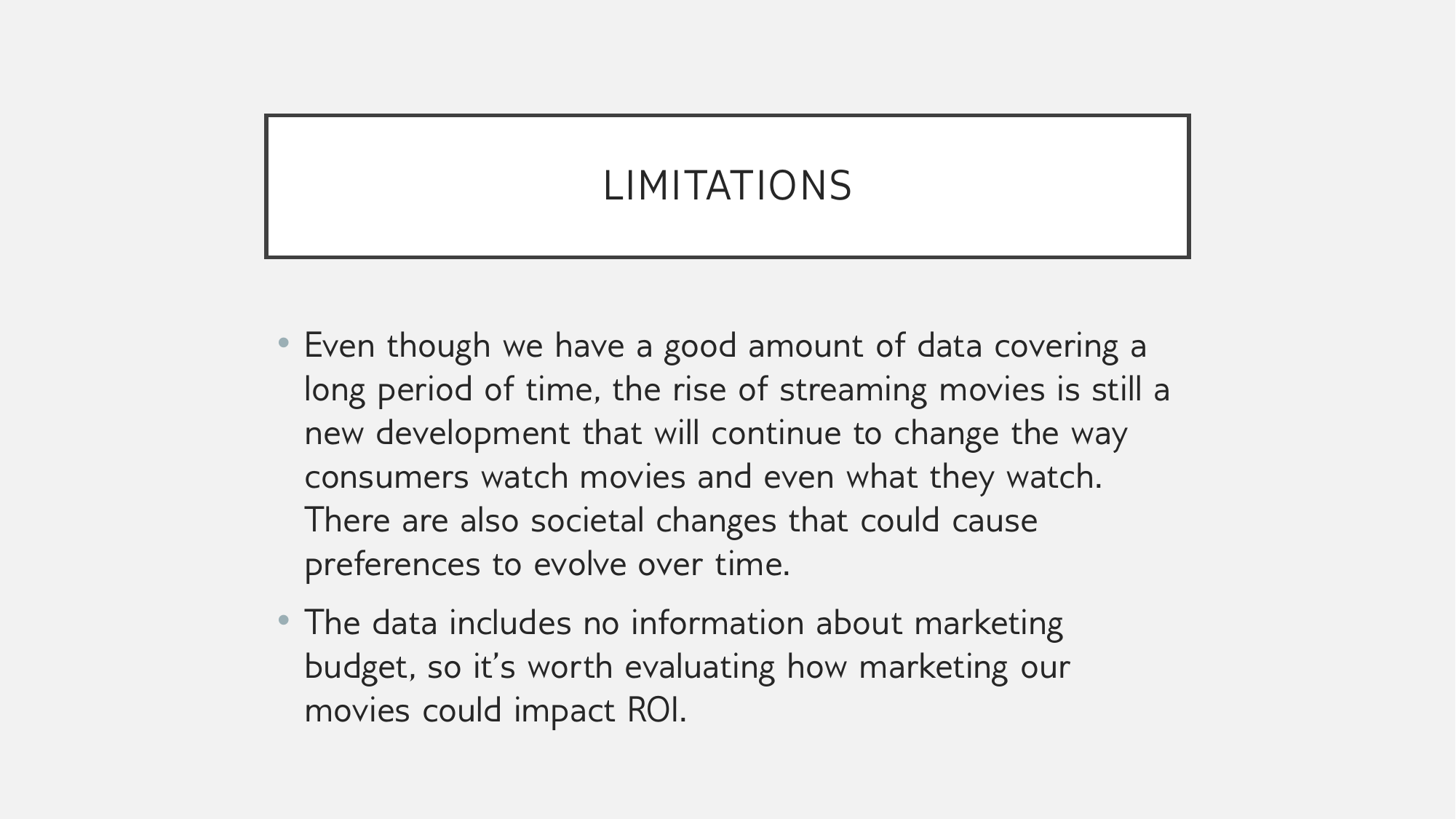

# LIMITATIONS
Even though we have a good amount of data covering a long period of time, the rise of streaming movies is still a new development that will continue to change the way consumers watch movies and even what they watch.   There are also societal changes that could cause preferences to evolve over time.
The data includes no information about marketing budget, so it’s worth evaluating how marketing our movies could impact ROI.